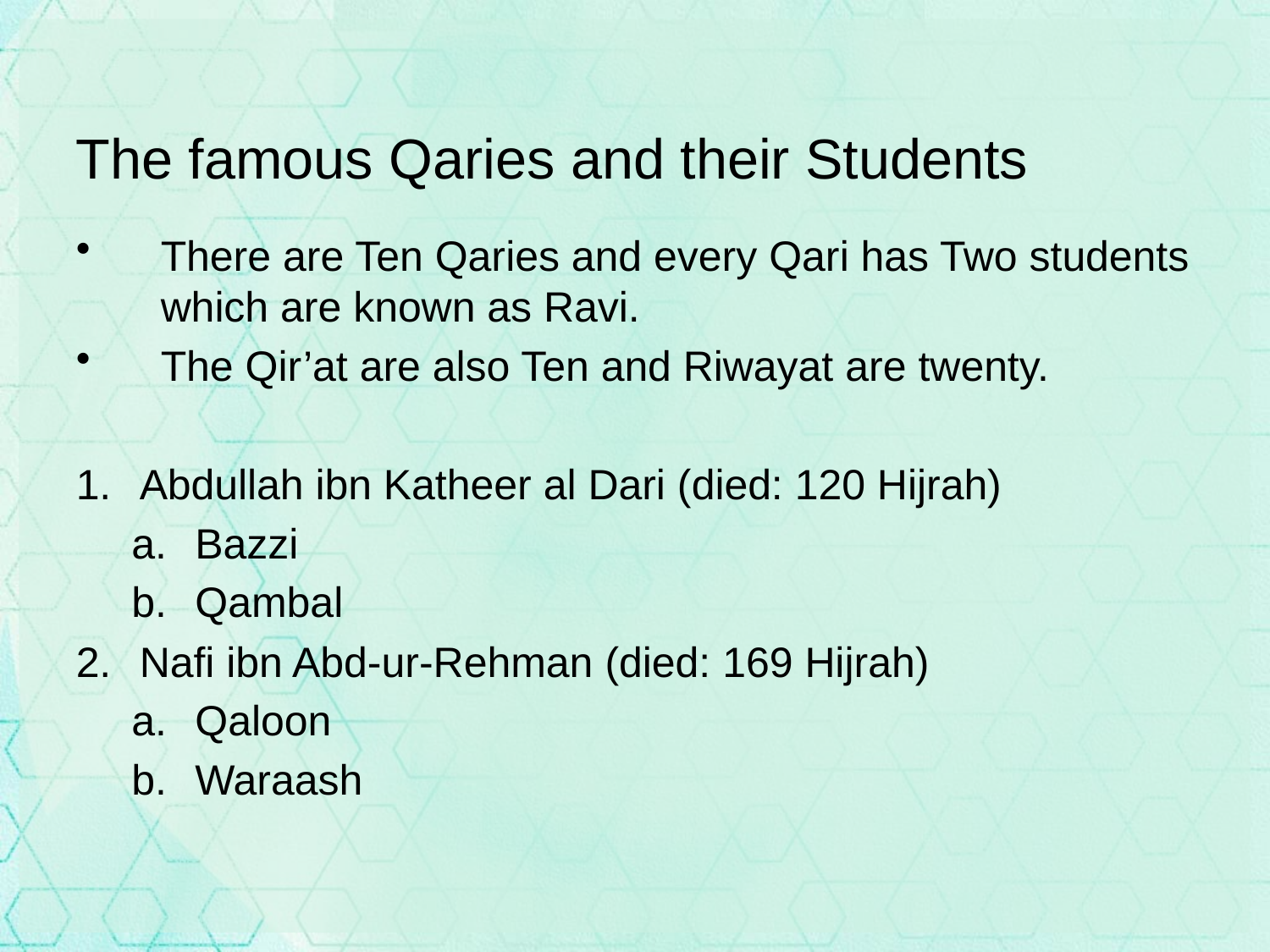

# The famous Qaries and their Students
There are Ten Qaries and every Qari has Two students which are known as Ravi.
The Qir’at are also Ten and Riwayat are twenty.

Abdullah ibn Katheer al Dari (died: 120 Hijrah)
Bazzi
Qambal
Nafi ibn Abd-ur-Rehman (died: 169 Hijrah)
Qaloon
Waraash